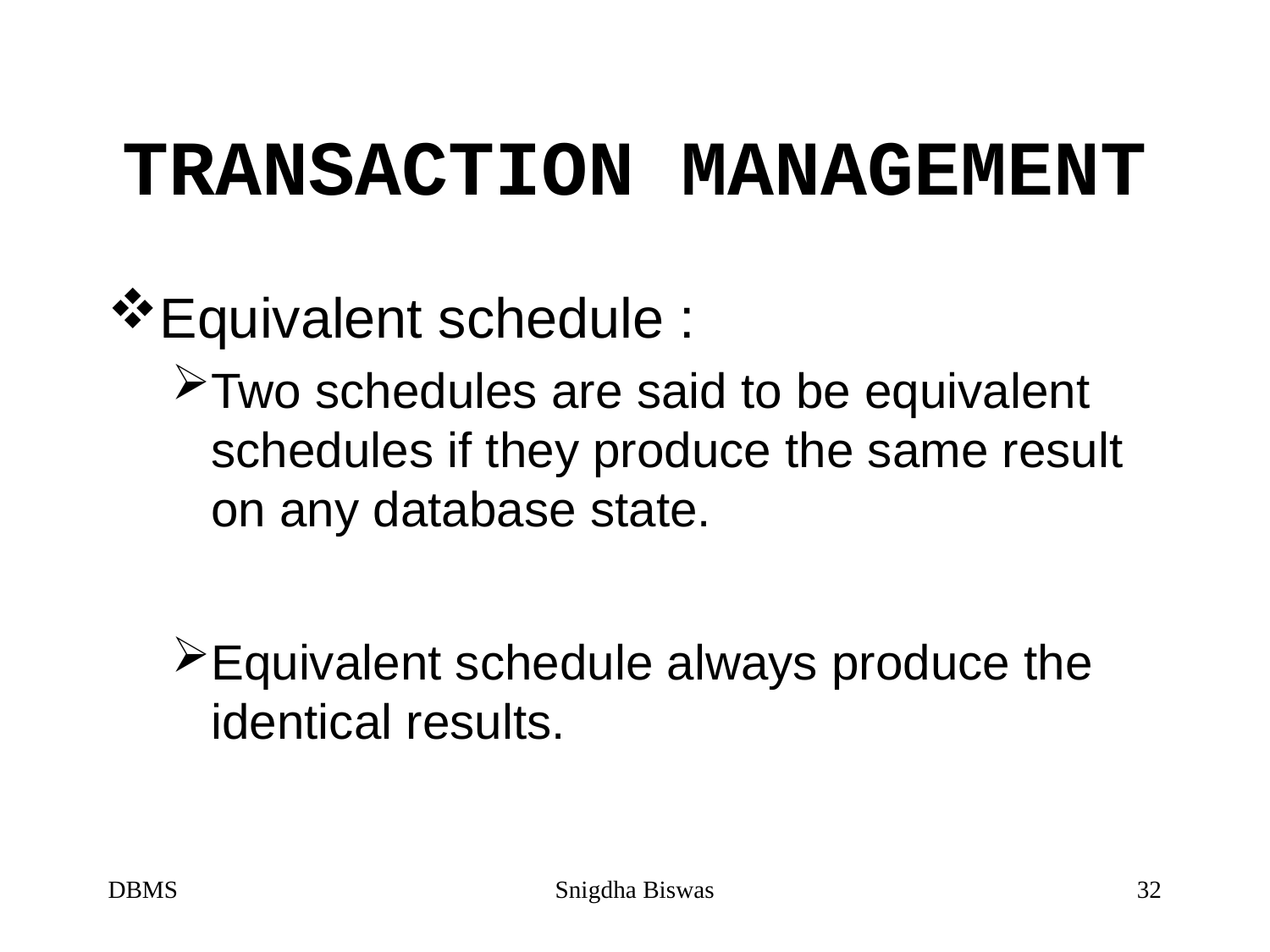

# TRANSACTION MANAGEMENT
Equivalent schedule :
Two schedules are said to be equivalent schedules if they produce the same result on any database state.

Equivalent schedule always produce the identical results.
DBMS
Snigdha Biswas
32